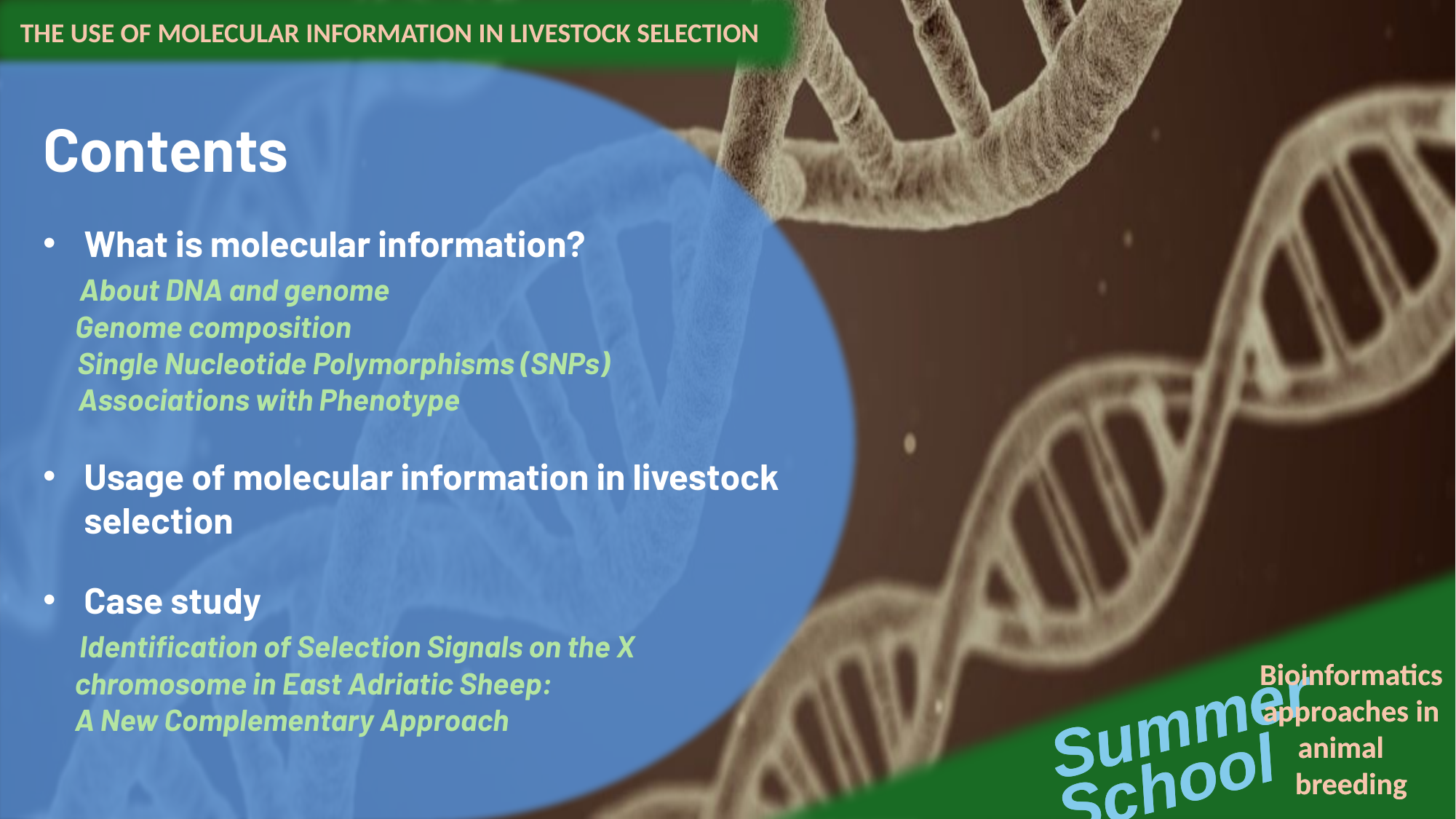

Contents
What is molecular information?
     About DNA and genome
      Genome composition
       Single Nucleotide Polymorphisms (SNPs)
      Associations with Phenotype

Usage of molecular information in livestock selection

Case study
     Identification of Selection Signals on the X
      chromosome in East Adriatic Sheep:
      A New Complementary Approach
Bioinformatics approaches in animal    breeding
Summer
School